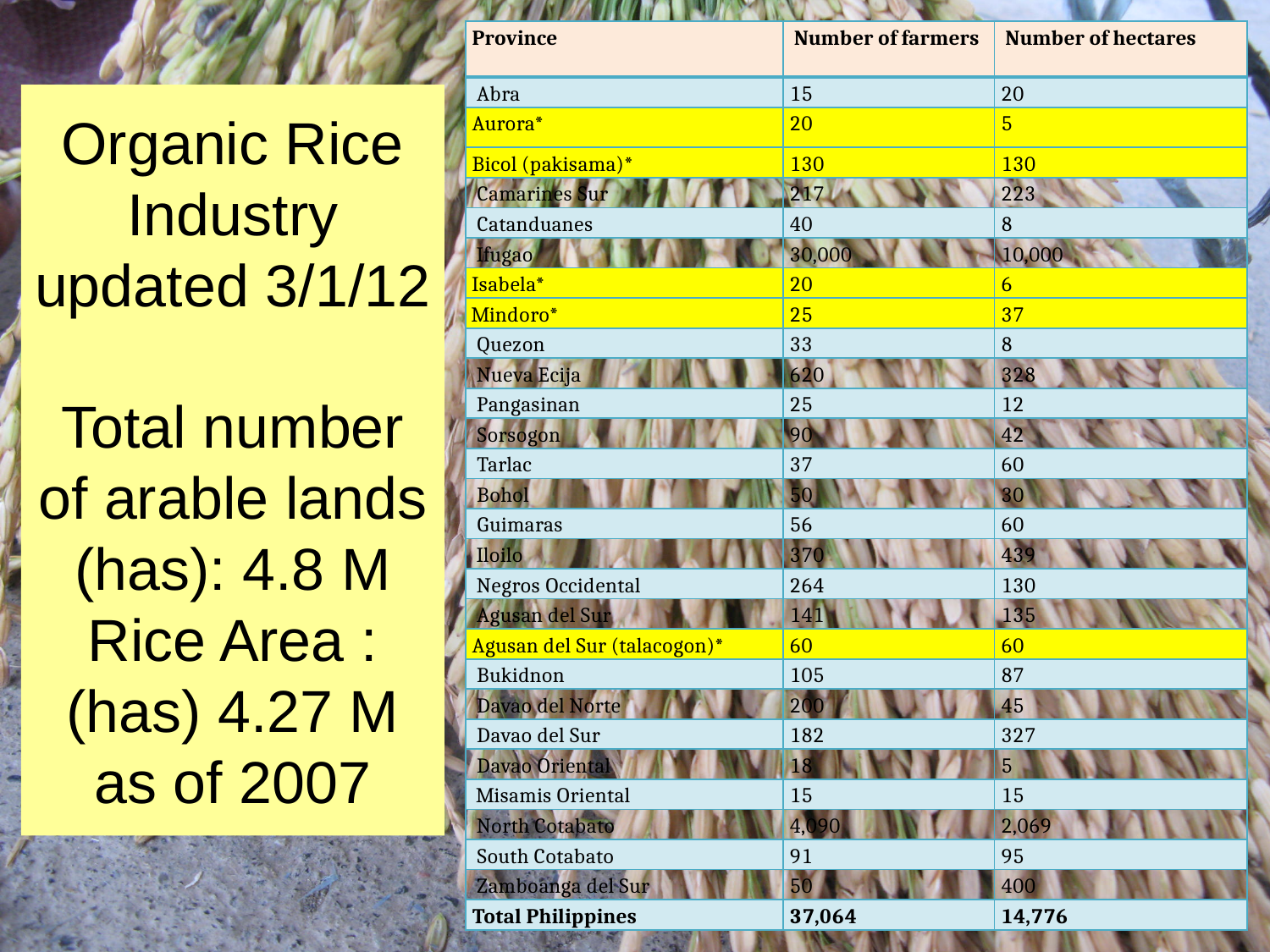

| Province | Number of farmers | Number of hectares |
| --- | --- | --- |
| Abra | 15 | 20 |
| Aurora\* | 20 | 5 |
| Bicol (pakisama)\* | 130 | 130 |
| Camarines Sur | 217 | 223 |
| Catanduanes | 40 | 8 |
| Ifugao | 30,000 | 10,000 |
| Isabela\* | 20 | 6 |
| Mindoro\* | 25 | 37 |
| Quezon | 33 | 8 |
| Nueva Ecija | 620 | 328 |
| Pangasinan | 25 | 12 |
| Sorsogon | 90 | 42 |
| Tarlac | 37 | 60 |
| Bohol | 50 | 30 |
| Guimaras | 56 | 60 |
| Iloilo | 370 | 439 |
| Negros Occidental | 264 | 130 |
| Agusan del Sur | 141 | 135 |
| Agusan del Sur (talacogon)\* | 60 | 60 |
| Bukidnon | 105 | 87 |
| Davao del Norte | 200 | 45 |
| Davao del Sur | 182 | 327 |
| Davao Oriental | 18 | 5 |
| Misamis Oriental | 15 | 15 |
| North Cotabato | 4,090 | 2,069 |
| South Cotabato | 91 | 95 |
| Zamboanga del Sur | 50 | 400 |
| Total Philippines | 37,064 | 14,776 |
# Organic Rice Industry updated 3/1/12 Total number of arable lands (has): 4.8 M Rice Area : (has) 4.27 M as of 2007